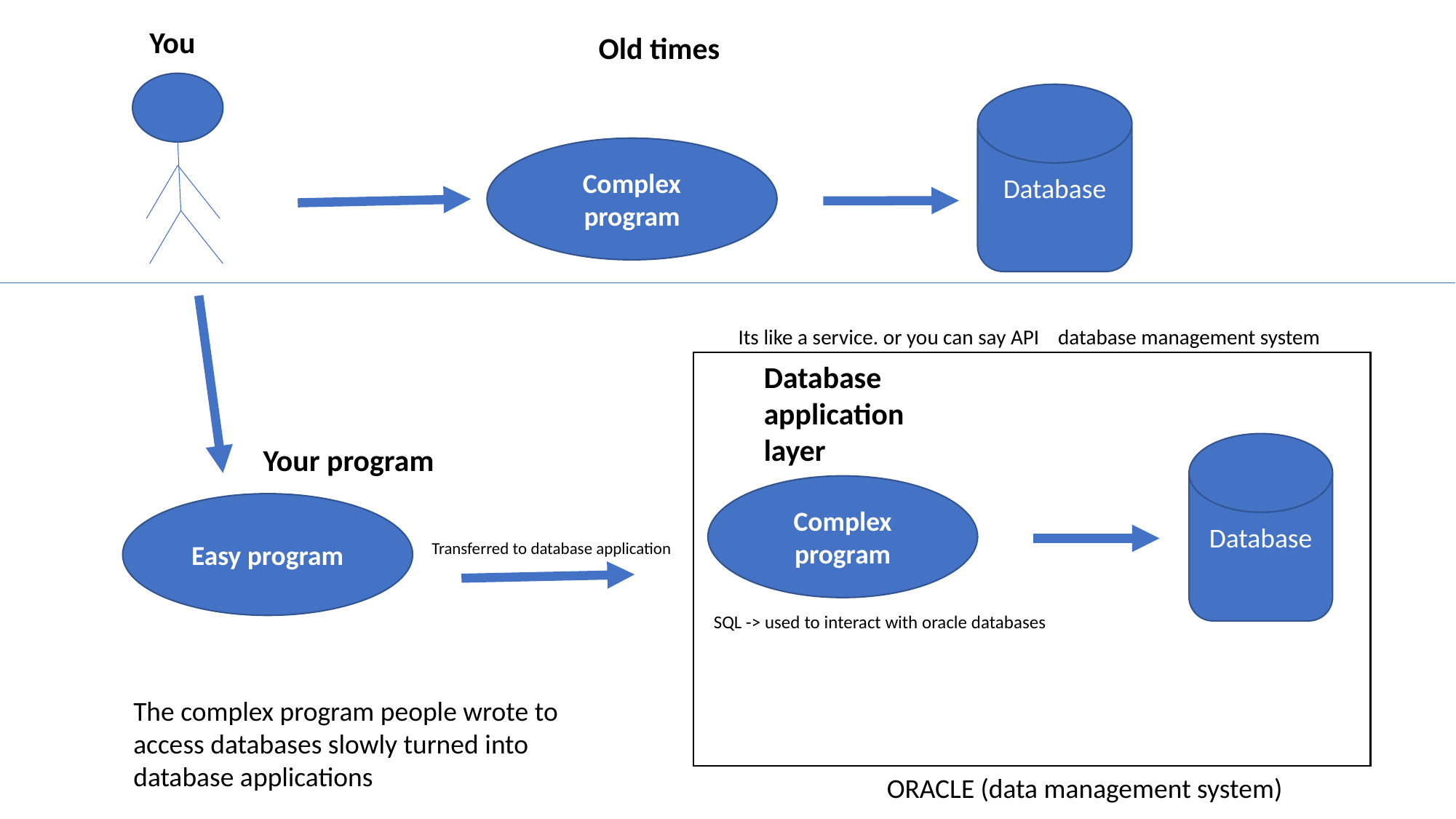

You
Old times

Database
Complex program
Its like a service. or you can say API    database management system

Database application layer

Database
Your program
Complex program
Easy program
Transferred to database application
SQL -> used to interact with oracle databases
The complex program people wrote to access databases slowly turned into database applications
ORACLE (data management system)